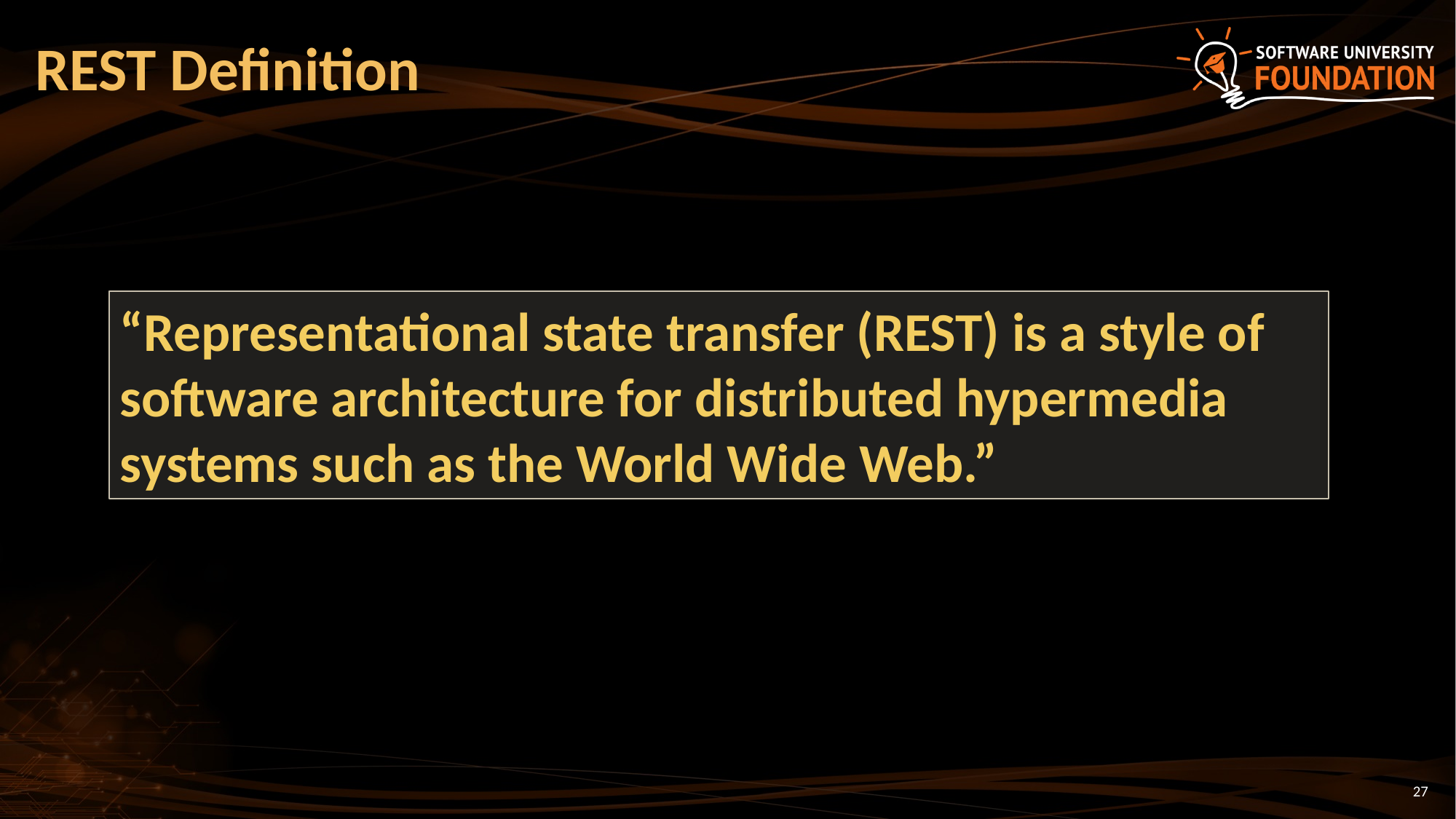

# REST Definition
“Representational state transfer (REST) is a style of software architecture for distributed hypermedia systems such as the World Wide Web.”
27